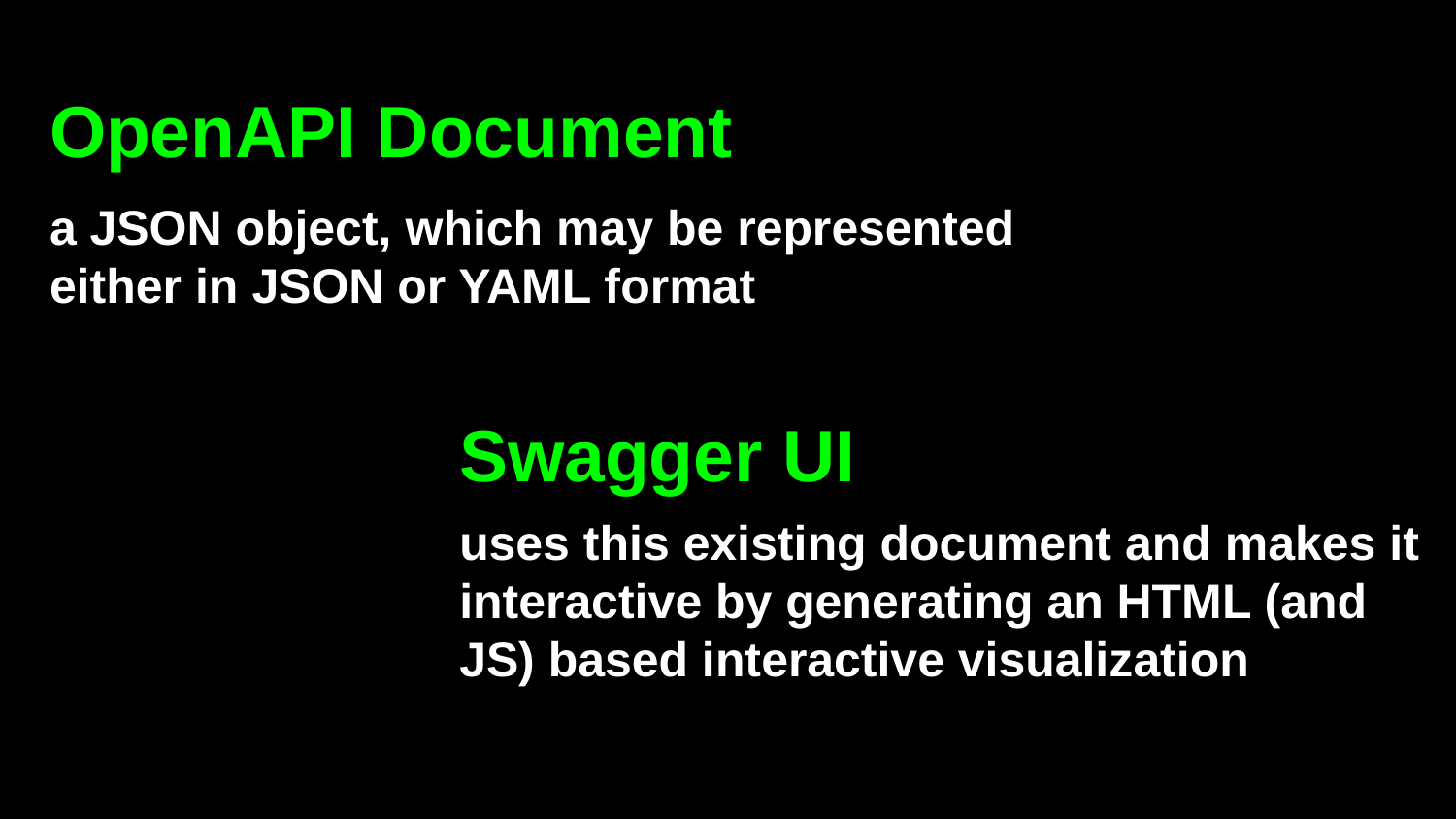

# OpenAPI Document
a JSON object, which may be represented either in JSON or YAML format
Swagger UI
uses this existing document and makes it interactive by generating an HTML (and JS) based interactive visualization